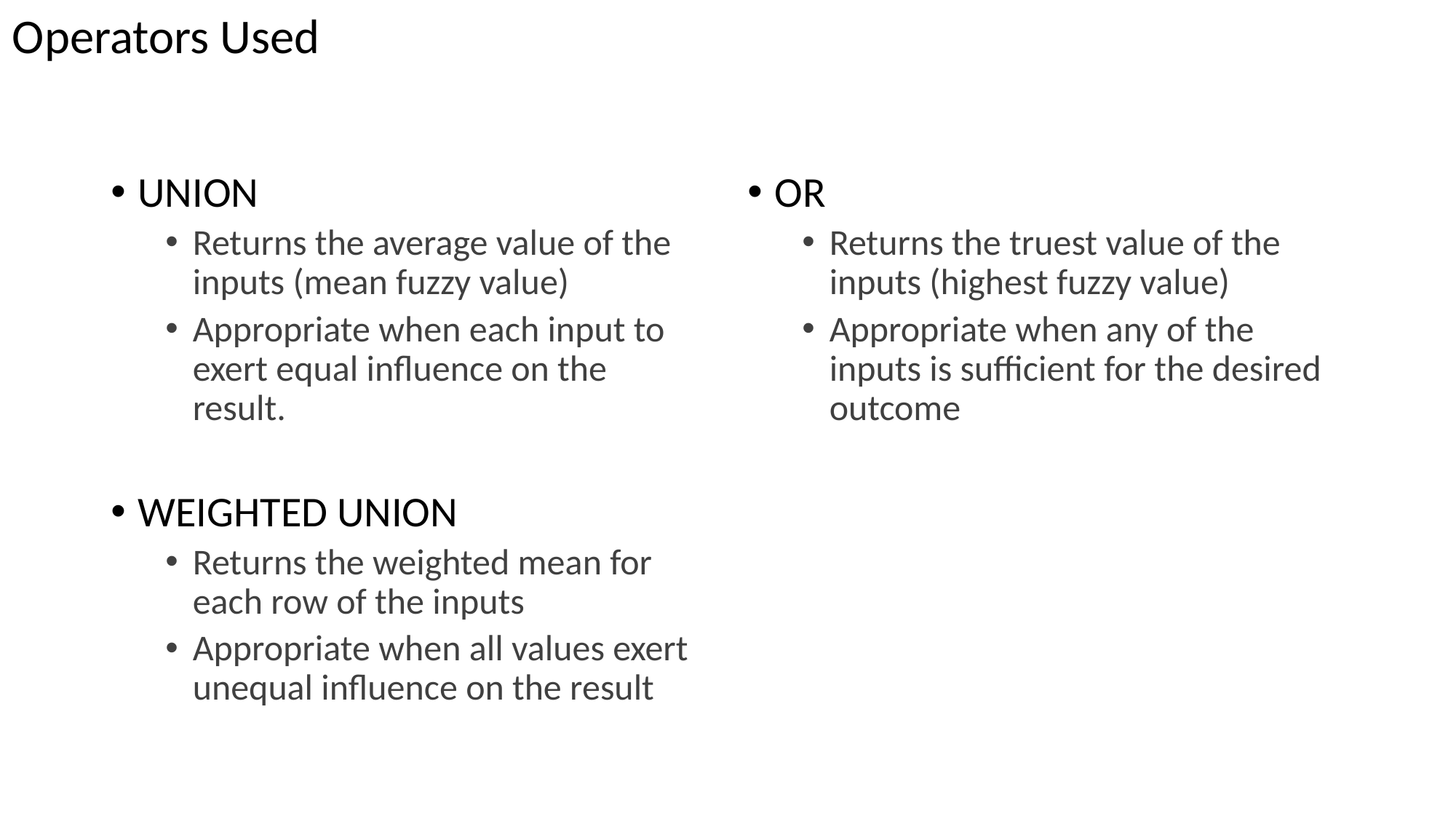

Operators Used
UNION
Returns the average value of the inputs (mean fuzzy value)
Appropriate when each input to exert equal influence on the result.

WEIGHTED UNION
Returns the weighted mean for each row of the inputs
Appropriate when all values exert unequal influence on the result

OR
Returns the truest value of the inputs (highest fuzzy value)
Appropriate when any of the inputs is sufficient for the desired outcome